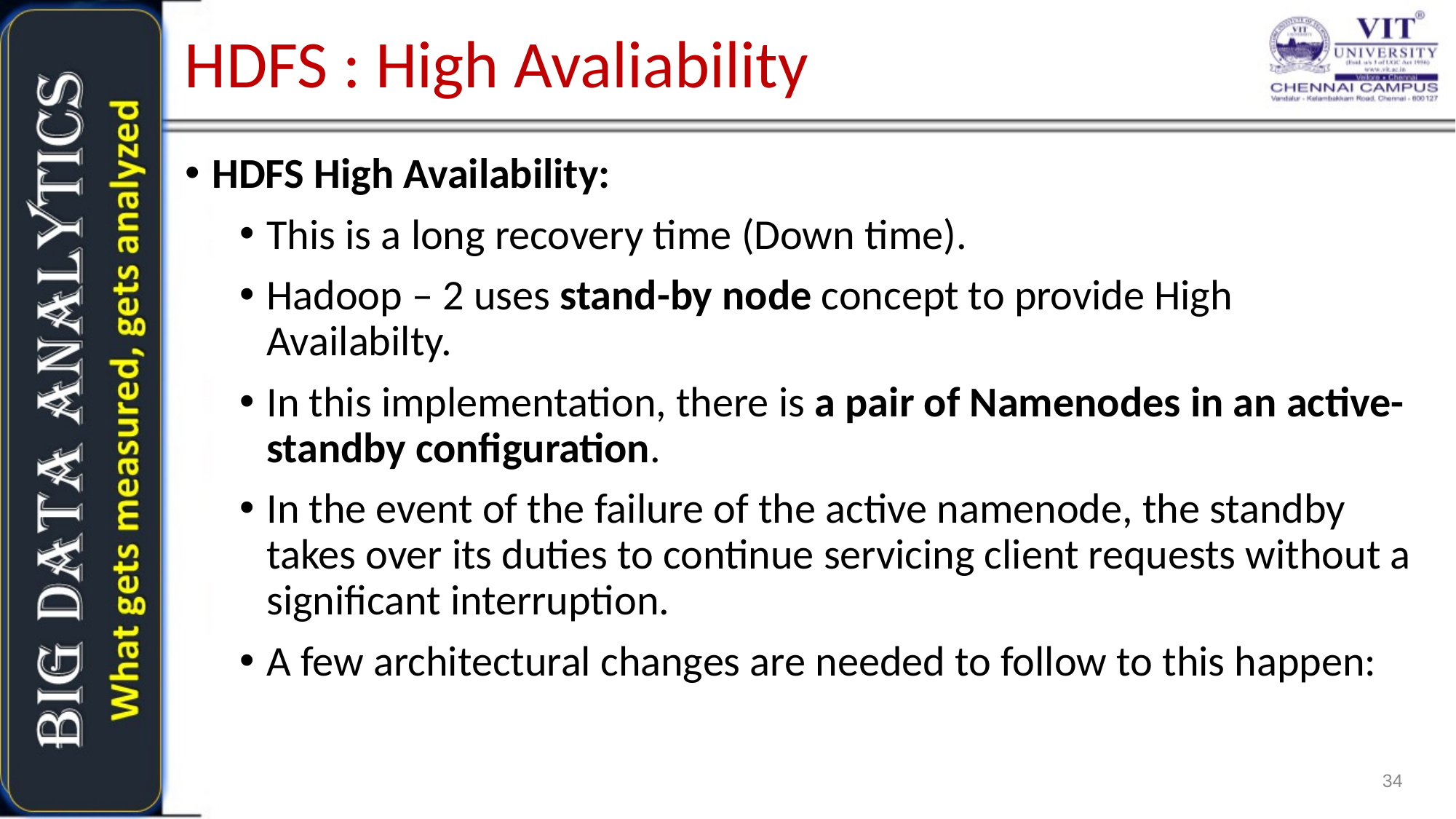

HDFS : High Avaliability
HDFS High Availability:
This is a long recovery time (Down time).
Hadoop – 2 uses stand-by node concept to provide High Availabilty.
In this implementation, there is a pair of Namenodes in an active-standby configuration.
In the event of the failure of the active namenode, the standby takes over its duties to continue servicing client requests without a significant interruption.
A few architectural changes are needed to follow to this happen:

34